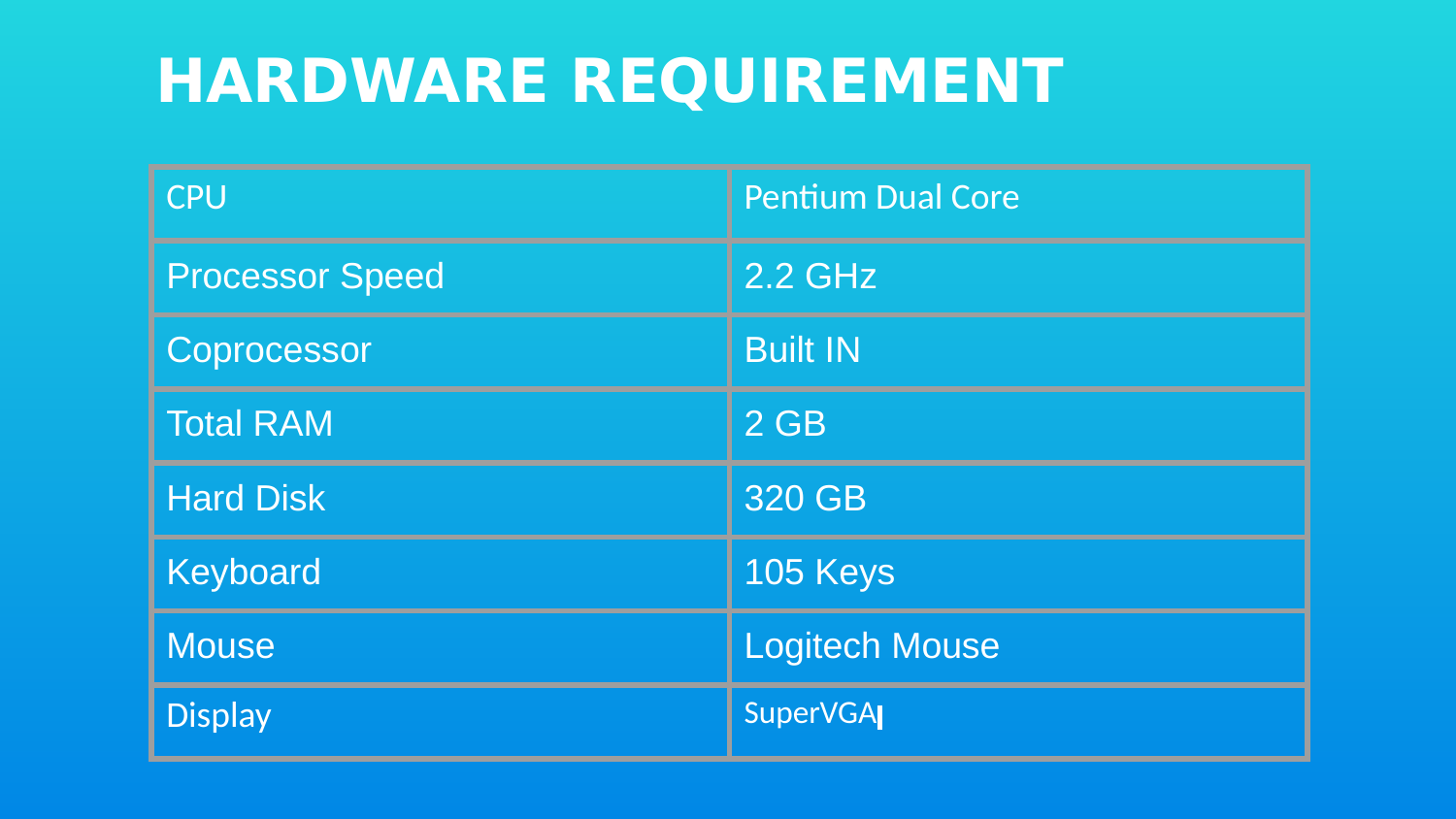

HARDWARE REQUIREMENT
| CPU | Pentium Dual Core |
| --- | --- |
| Processor Speed | 2.2 GHz |
| Coprocessor | Built IN |
| Total RAM | 2 GB |
| Hard Disk | 320 GB |
| Keyboard | 105 Keys |
| Mouse | Logitech Mouse |
| Display | SuperVGA |